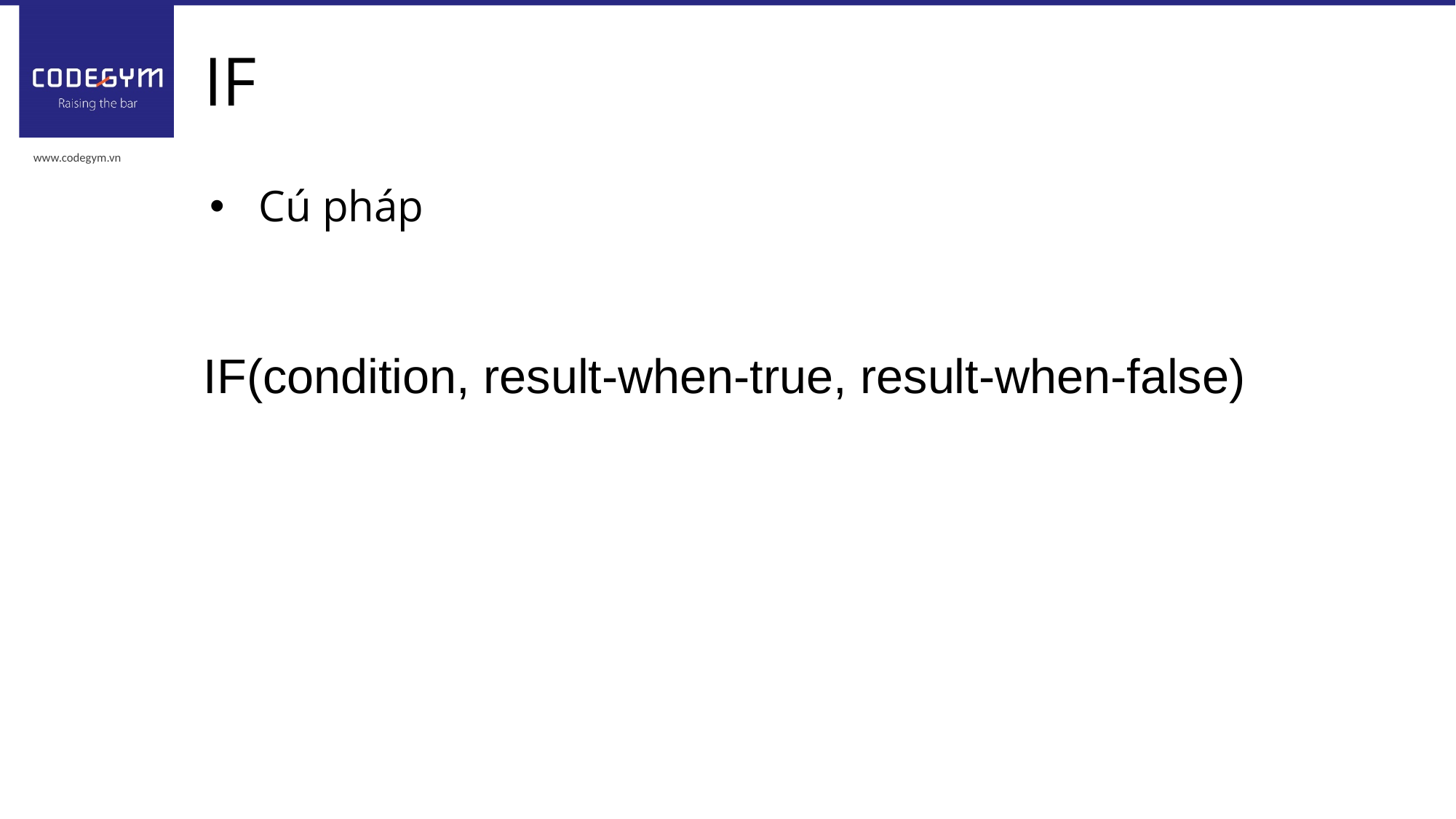

# IF
Cú pháp
IF(condition, result-when-true, result-when-false)